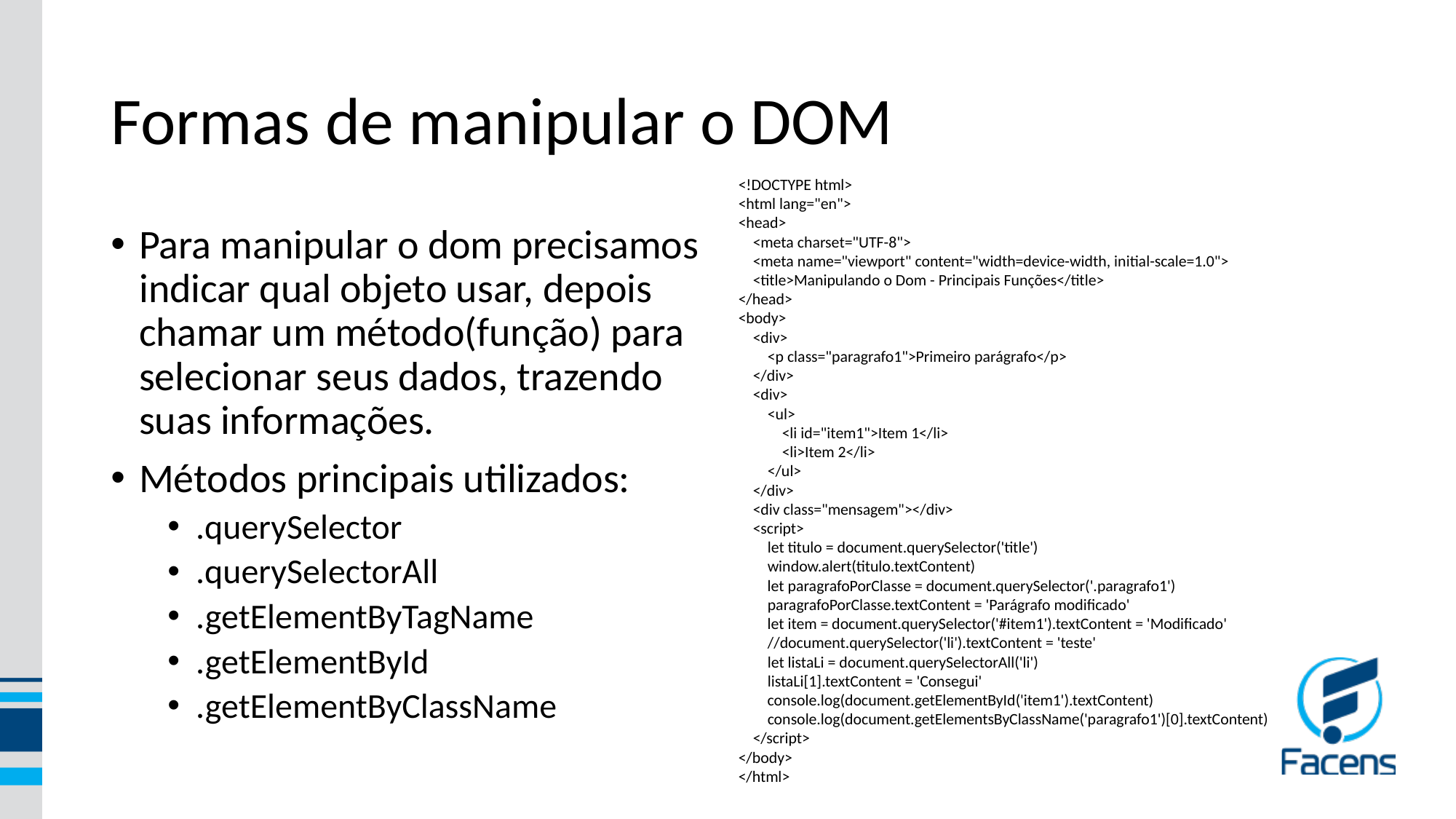

# Formas de manipular o DOM
<!DOCTYPE html>
<html lang="en">
<head>
    <meta charset="UTF-8">
    <meta name="viewport" content="width=device-width, initial-scale=1.0">
    <title>Manipulando o Dom - Principais Funções</title>
</head>
<body>
    <div>
        <p class="paragrafo1">Primeiro parágrafo</p>
    </div>
    <div>
        <ul>
            <li id="item1">Item 1</li>
            <li>Item 2</li>
        </ul>
    </div>
    <div class="mensagem"></div>
    <script>
        let titulo = document.querySelector('title')
        window.alert(titulo.textContent)
        let paragrafoPorClasse = document.querySelector('.paragrafo1')
        paragrafoPorClasse.textContent = 'Parágrafo modificado'
        let item = document.querySelector('#item1').textContent = 'Modificado'
        //document.querySelector('li').textContent = 'teste'
        let listaLi = document.querySelectorAll('li')
        listaLi[1].textContent = 'Consegui'
        console.log(document.getElementById('item1').textContent)
        console.log(document.getElementsByClassName('paragrafo1')[0].textContent)
    </script>
</body>
</html>

Para manipular o dom precisamos indicar qual objeto usar, depois chamar um método(função) para selecionar seus dados, trazendo suas informações.
Métodos principais utilizados:
.querySelector
.querySelectorAll
.getElementByTagName
.getElementById
.getElementByClassName